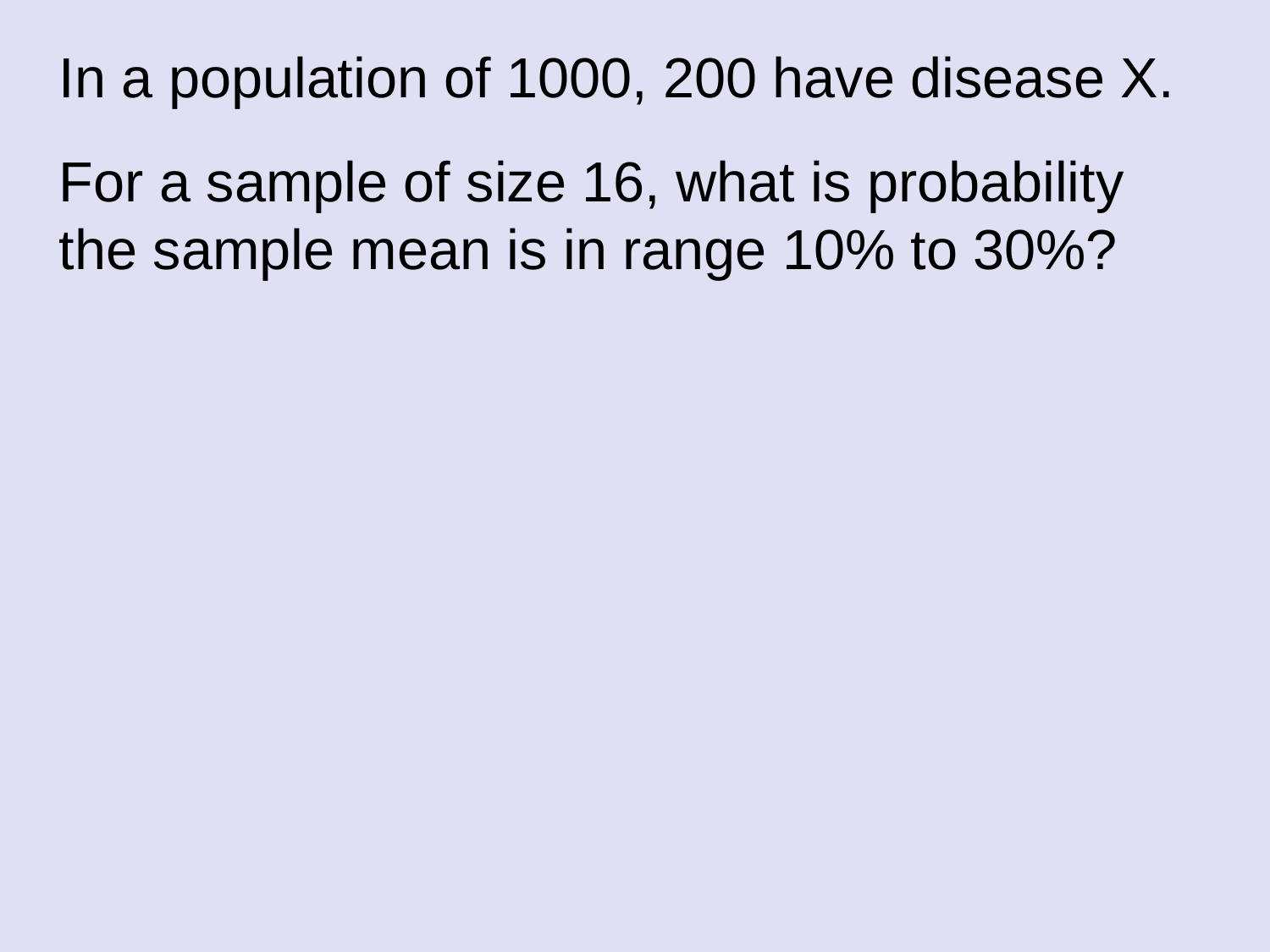

In a population of 1000, 200 have disease X.
For a sample of size 16, what is probability the sample mean is in range 10% to 30%?